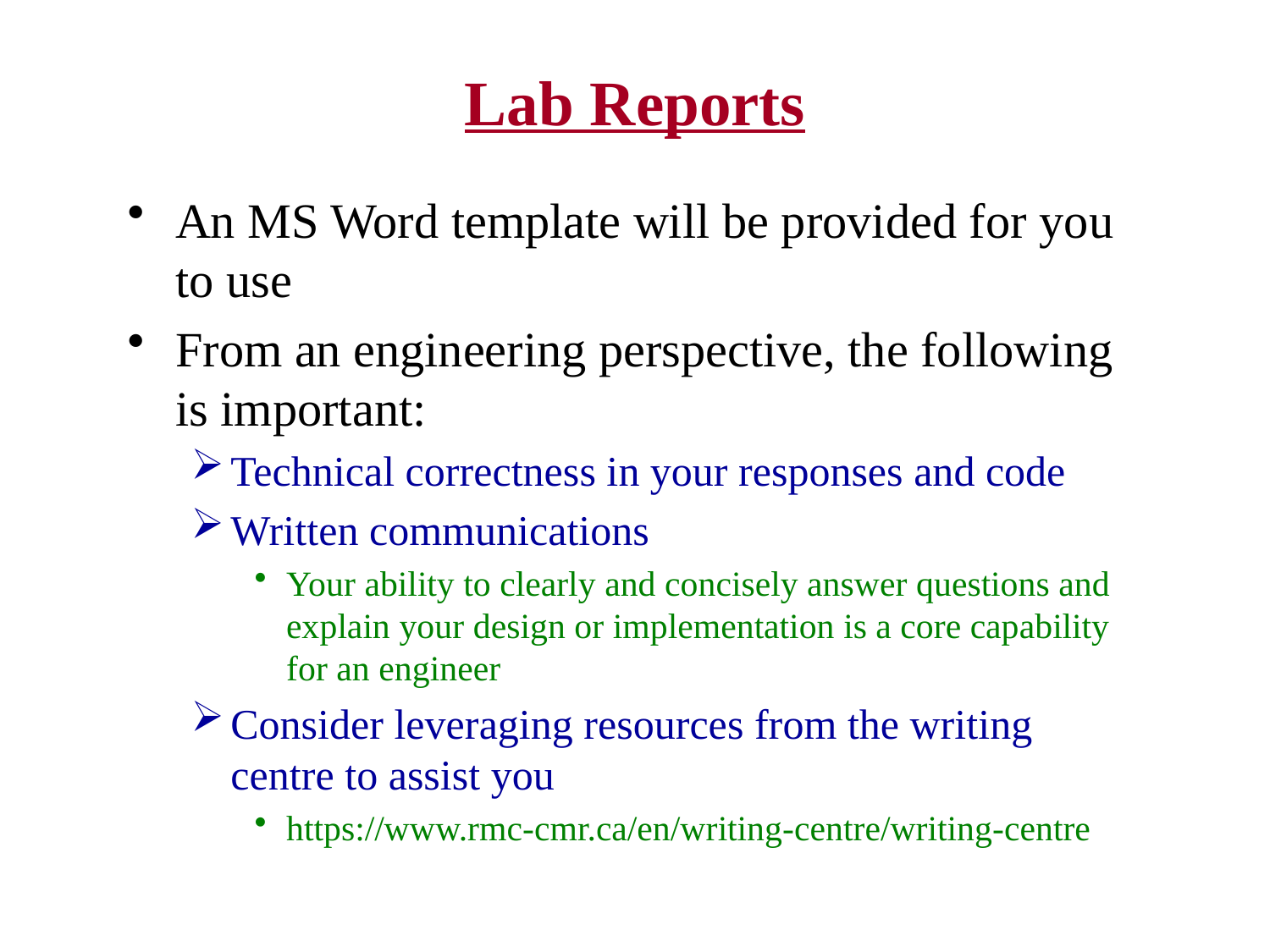

# Lab Reports
An MS Word template will be provided for you to use
From an engineering perspective, the following is important:
Technical correctness in your responses and code
Written communications
Your ability to clearly and concisely answer questions and explain your design or implementation is a core capability for an engineer
Consider leveraging resources from the writing centre to assist you
https://www.rmc-cmr.ca/en/writing-centre/writing-centre